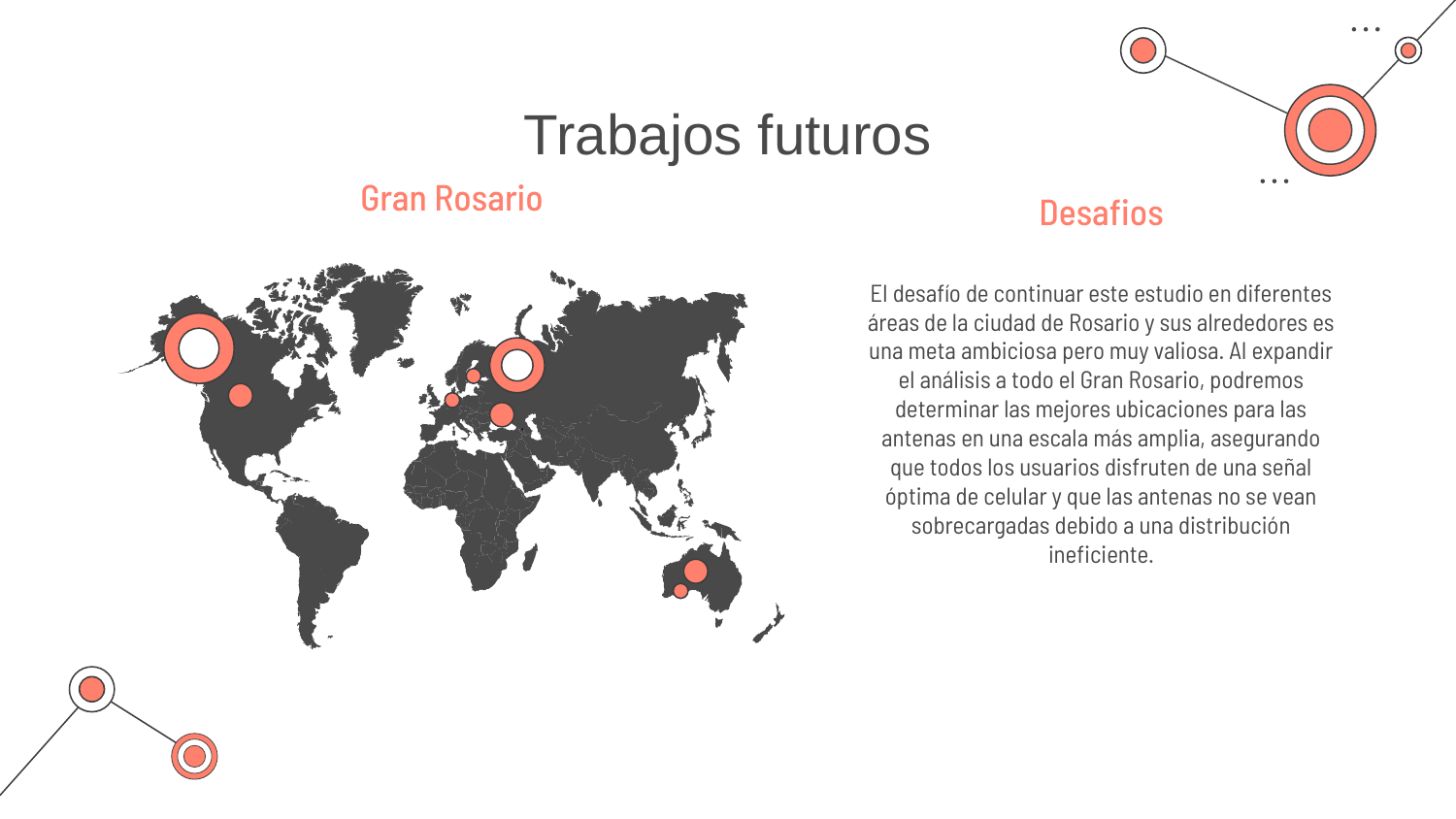

# Trabajos futuros
Gran Rosario
Desafios
El desafío de continuar este estudio en diferentes áreas de la ciudad de Rosario y sus alrededores es una meta ambiciosa pero muy valiosa. Al expandir el análisis a todo el Gran Rosario, podremos determinar las mejores ubicaciones para las antenas en una escala más amplia, asegurando que todos los usuarios disfruten de una señal óptima de celular y que las antenas no se vean sobrecargadas debido a una distribución ineficiente.